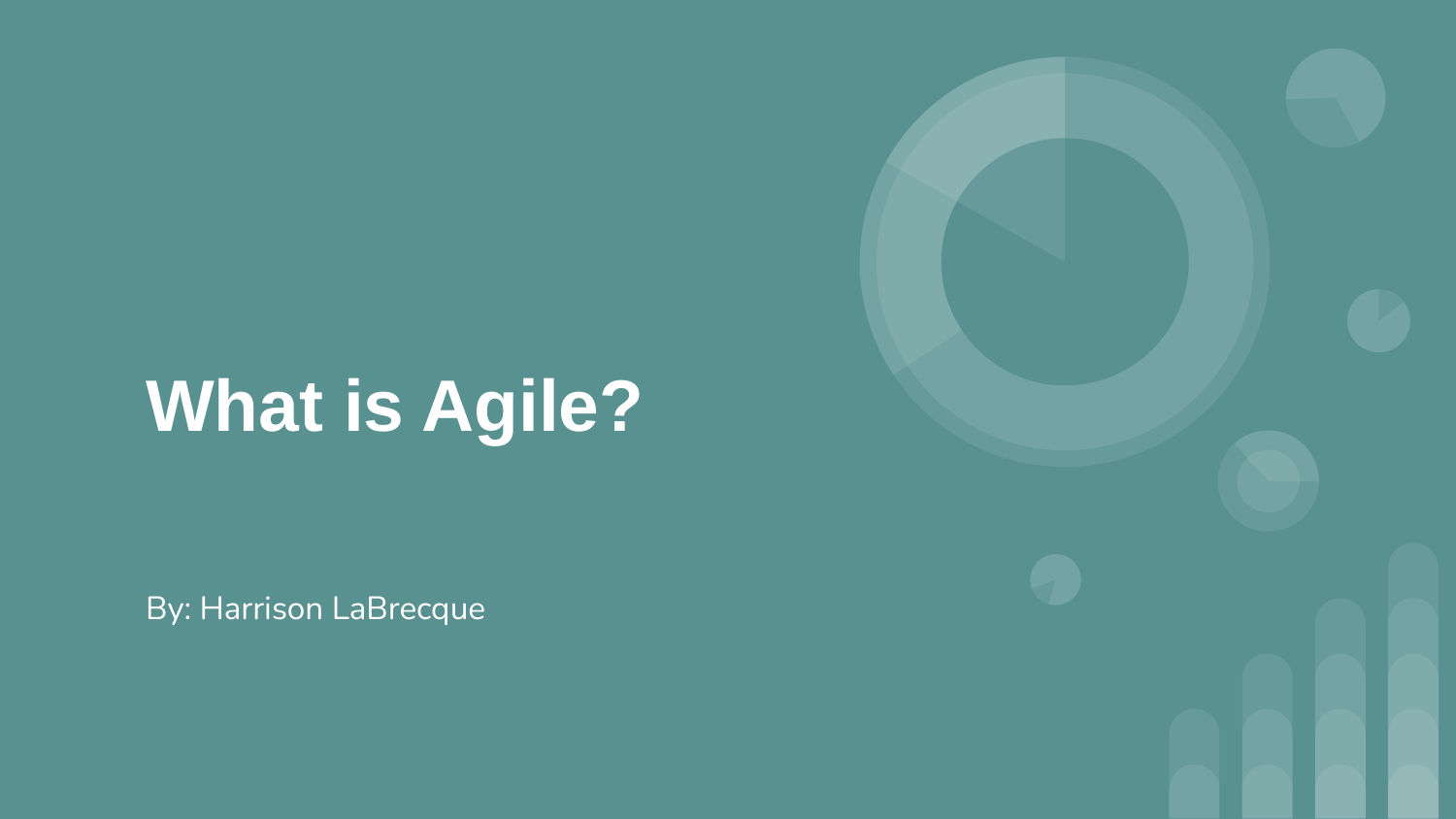

# What is Agile?
By: Harrison LaBrecque